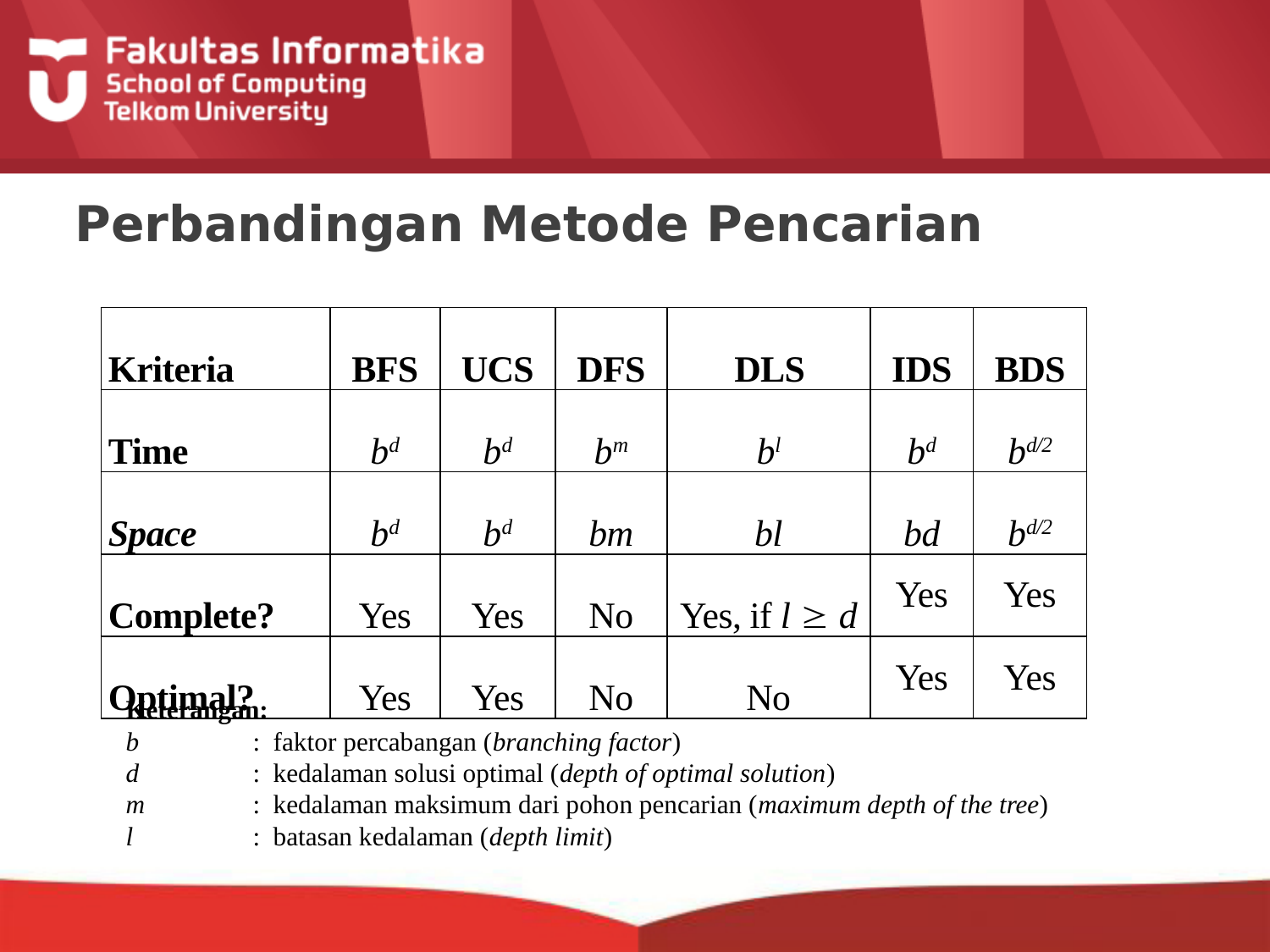

# Perbandingan Metode Pencarian
| Kriteria | BFS | UCS | DFS | DLS | IDS | BDS |
| --- | --- | --- | --- | --- | --- | --- |
| Time | bd | bd | bm | bl | bd | bd/2 |
| Space | bd | bd | bm | bl | bd | bd/2 |
| Complete? | Yes | Yes | No | Yes, if l ≥ d | Yes | Yes |
| Optimal? | Yes | Yes | No | No | Yes | Yes |
Keterangan:
b	:  faktor percabangan (branching factor)
d	:  kedalaman solusi optimal (depth of optimal solution)
m	:  kedalaman maksimum dari pohon pencarian (maximum depth of the tree)
l	:  batasan kedalaman (depth limit)